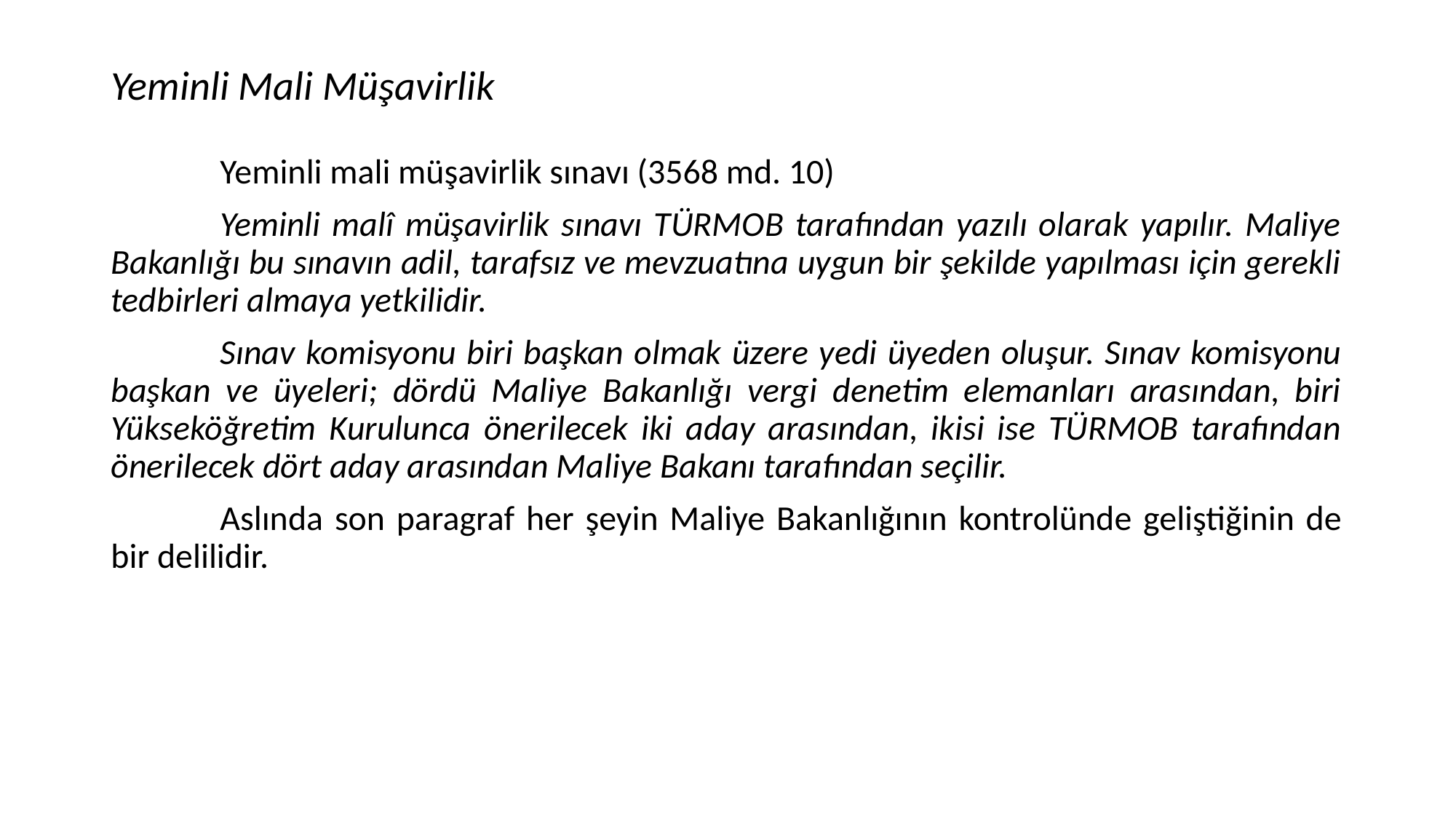

# Yeminli Mali Müşavirlik
	Yeminli mali müşavirlik sınavı (3568 md. 10)
	Yeminli malî müşavirlik sınavı TÜRMOB tarafından yazılı olarak yapılır. Maliye Bakanlığı bu sınavın adil, tarafsız ve mevzuatına uygun bir şekilde yapılması için gerekli tedbirleri almaya yetkilidir.
	Sınav komisyonu biri başkan olmak üzere yedi üyeden oluşur. Sınav komisyonu başkan ve üyeleri; dördü Maliye Bakanlığı vergi denetim elemanları arasından, biri Yükseköğretim Kurulunca önerilecek iki aday arasından, ikisi ise TÜRMOB tarafından önerilecek dört aday arasından Maliye Bakanı tarafından seçilir.
	Aslında son paragraf her şeyin Maliye Bakanlığının kontrolünde geliştiğinin de bir delilidir.